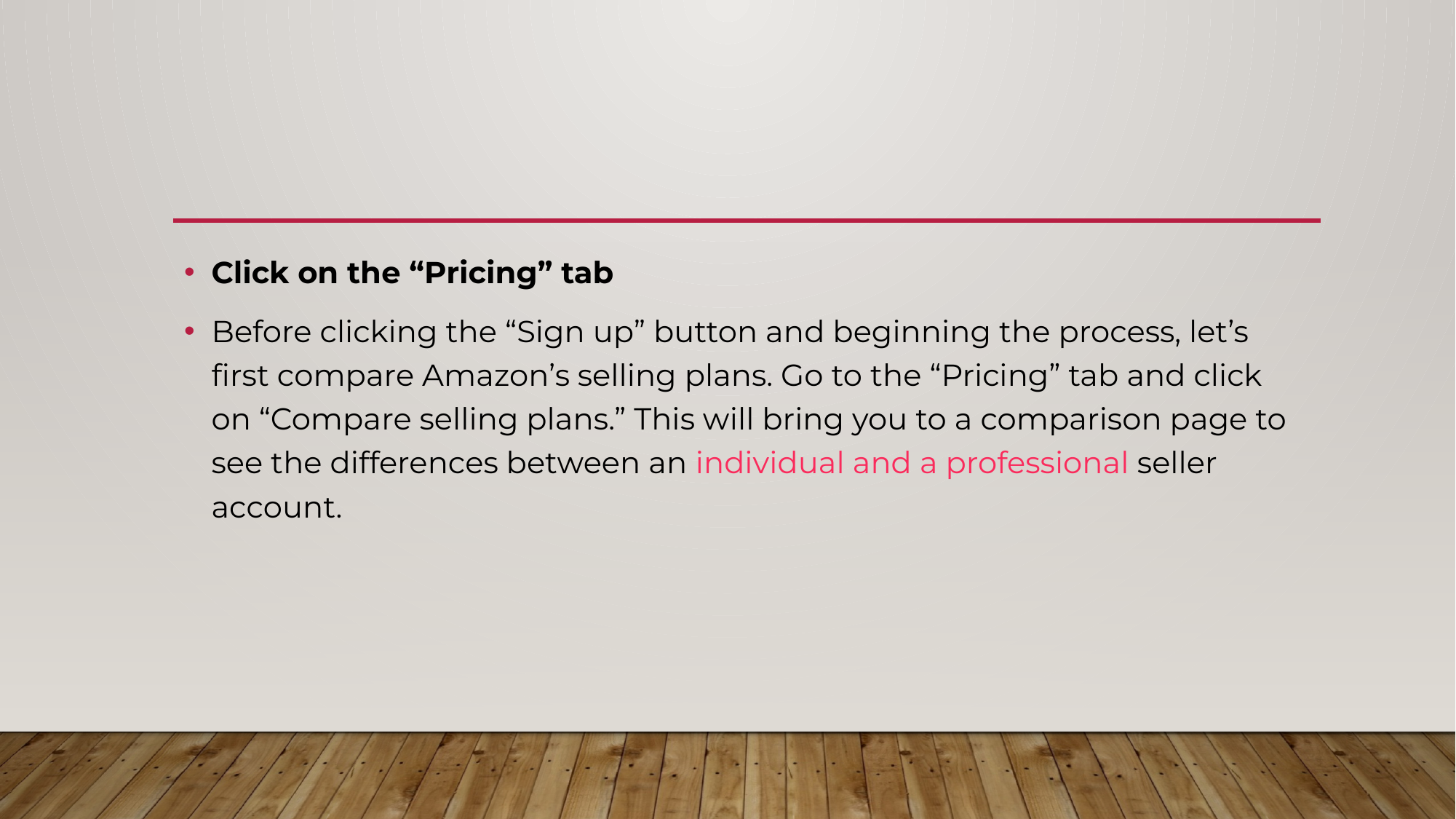

#
Click on the “Pricing” tab
Before clicking the “Sign up” button and beginning the process, let’s first compare Amazon’s selling plans. Go to the “Pricing” tab and click on “Compare selling plans.” This will bring you to a comparison page to see the differences between an individual and a professional seller account.